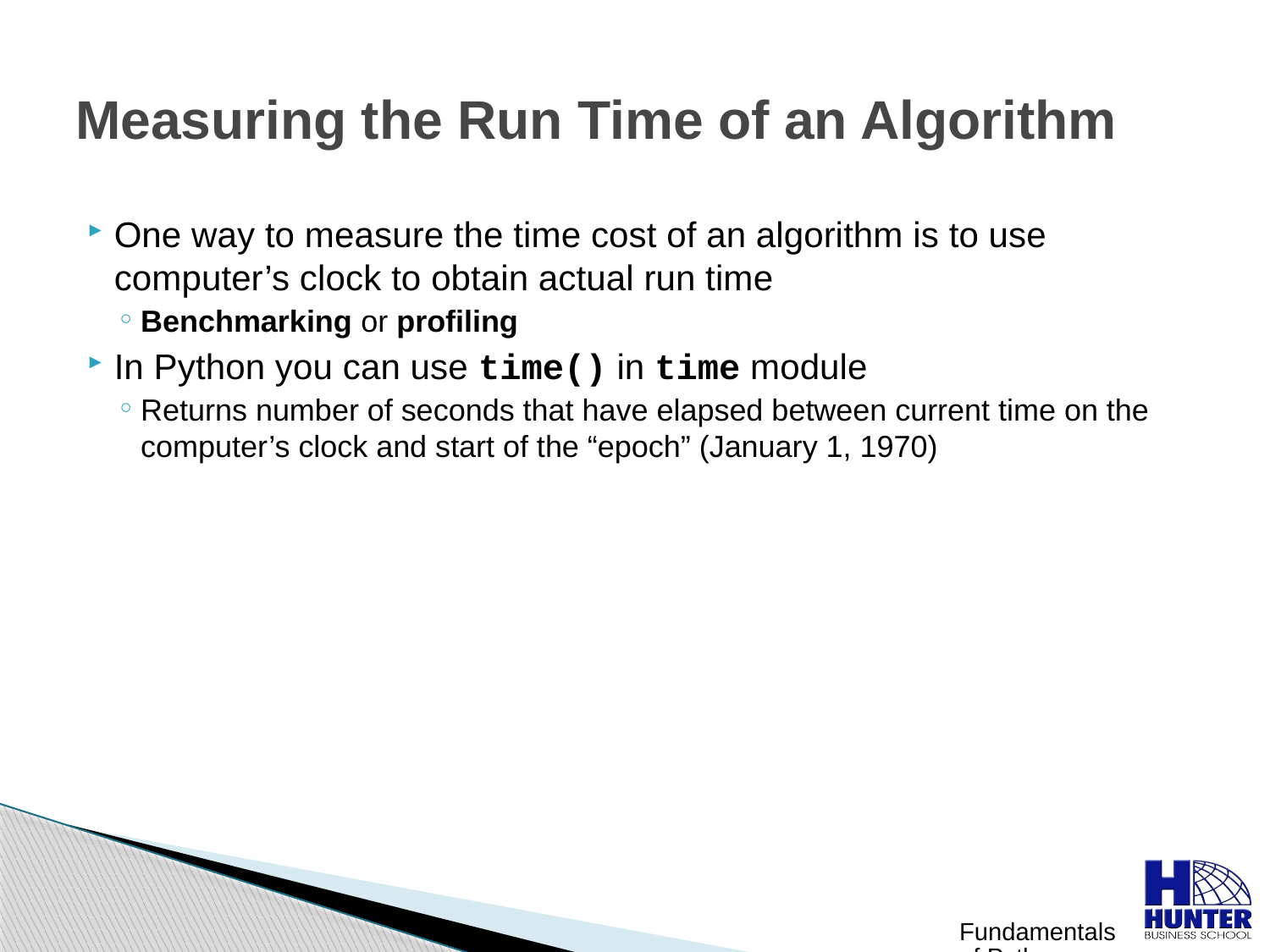

# Measuring the Run Time of an Algorithm
One way to measure the time cost of an algorithm is to use computer’s clock to obtain actual run time
Benchmarking or profiling
In Python you can use time() in time module
Returns number of seconds that have elapsed between current time on the computer’s clock and start of the “epoch” (January 1, 1970)

Fundamentals of Python